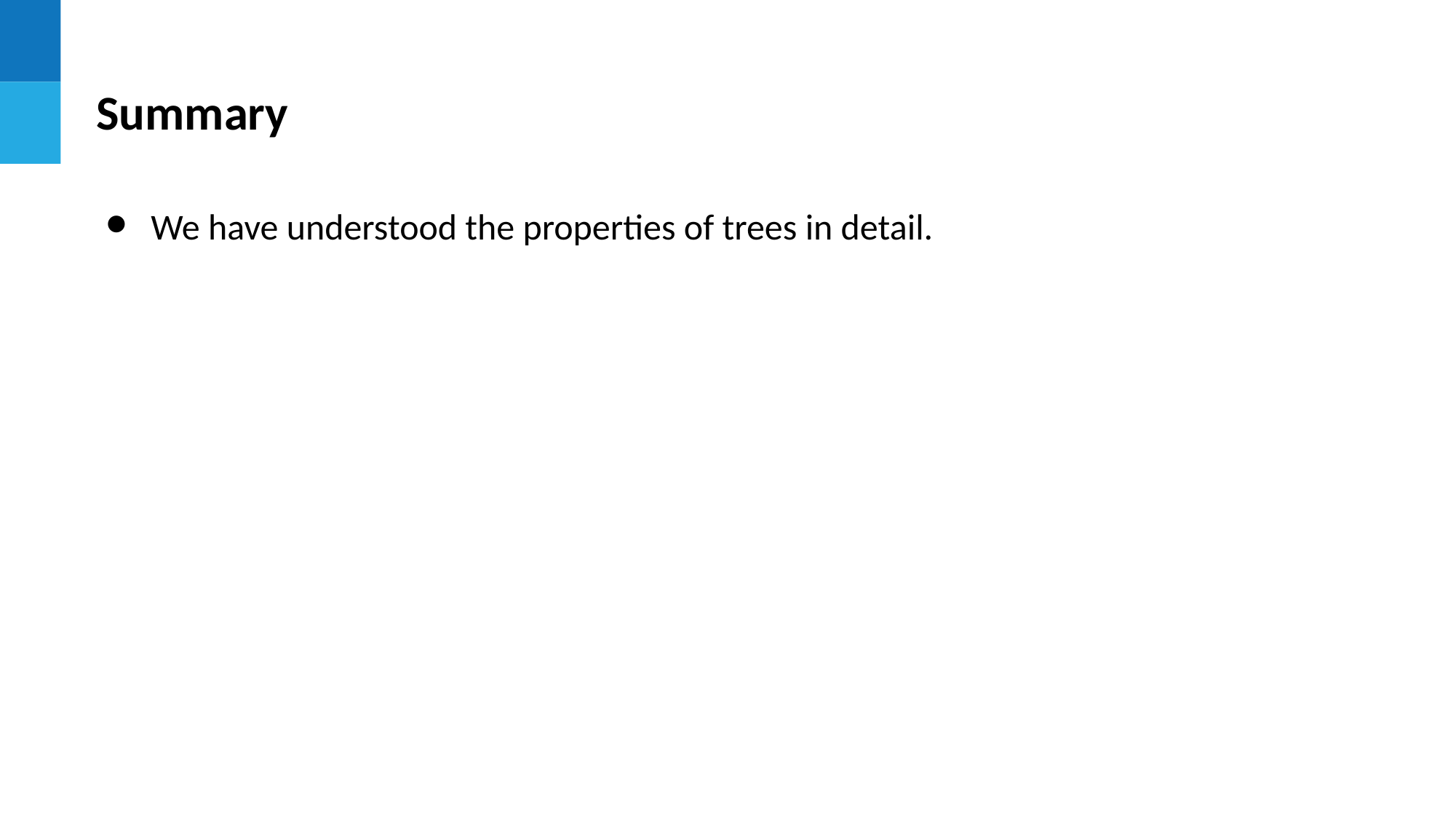

# Summary
We have understood the properties of trees in detail.